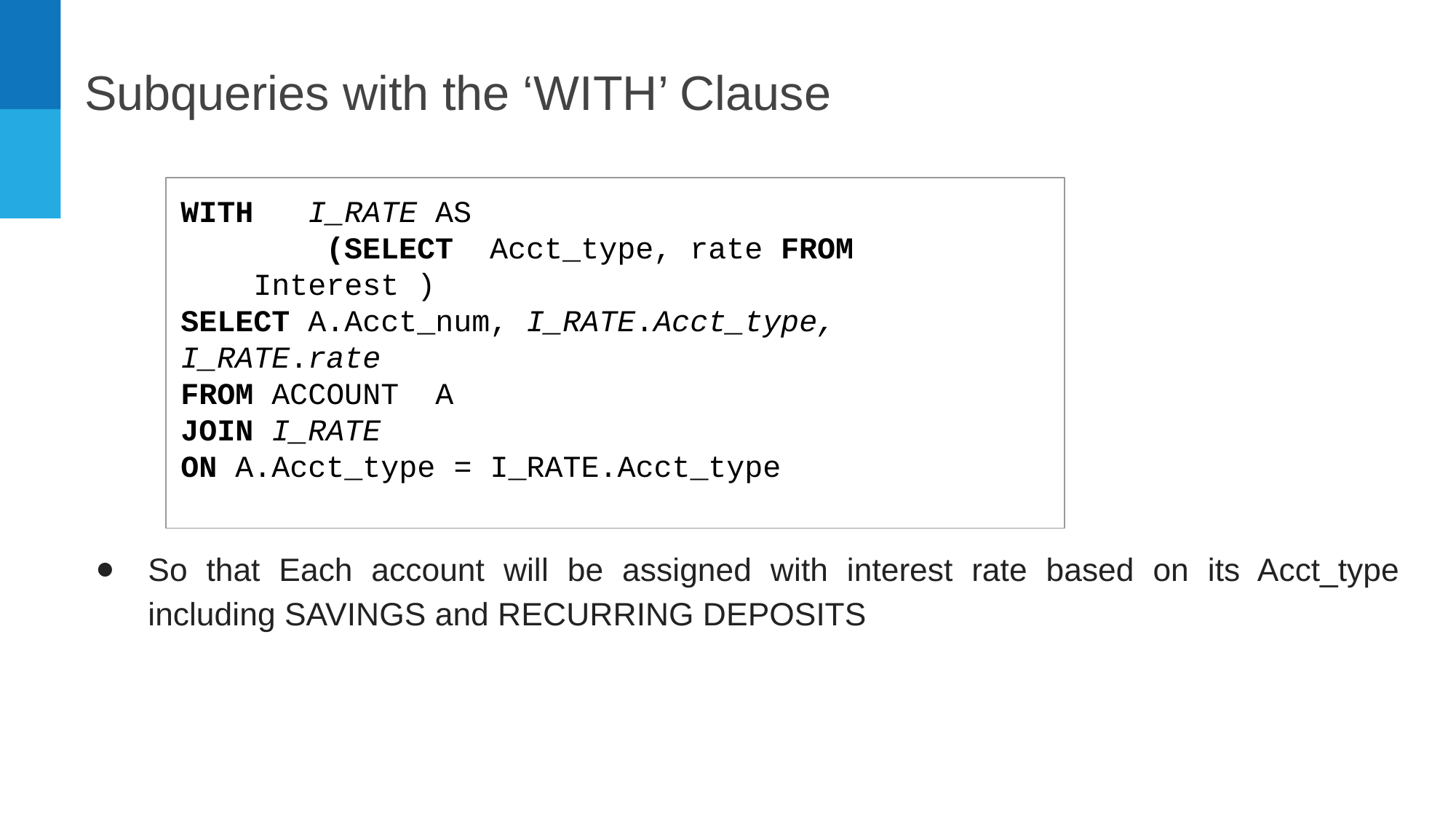

Subqueries with the ‘WITH’ Clause

WITH	 I_RATE AS
(SELECT  Acct_type, rate FROM Interest )
SELECT A.Acct_num, I_RATE.Acct_type, I_RATE.rate
FROM ACCOUNT  A
JOIN I_RATE
ON A.Acct_type = I_RATE.Acct_type
So that Each account will be assigned with interest rate based on its Acct_type including SAVINGS and RECURRING DEPOSITS